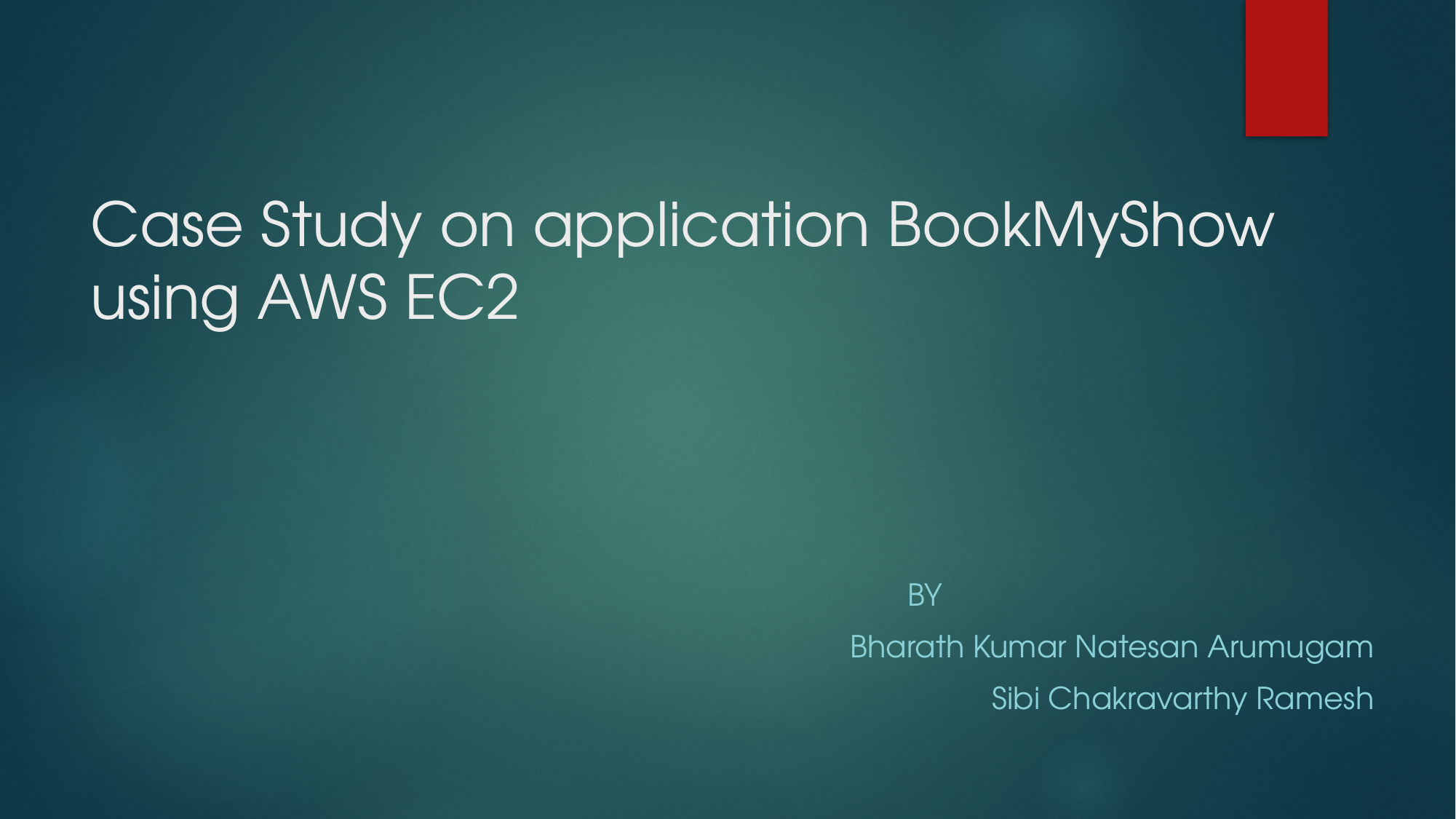

# Case Study on application BookMyShow using AWS EC2
		             By
Bharath Kumar Natesan Arumugam
Sibi Chakravarthy Ramesh